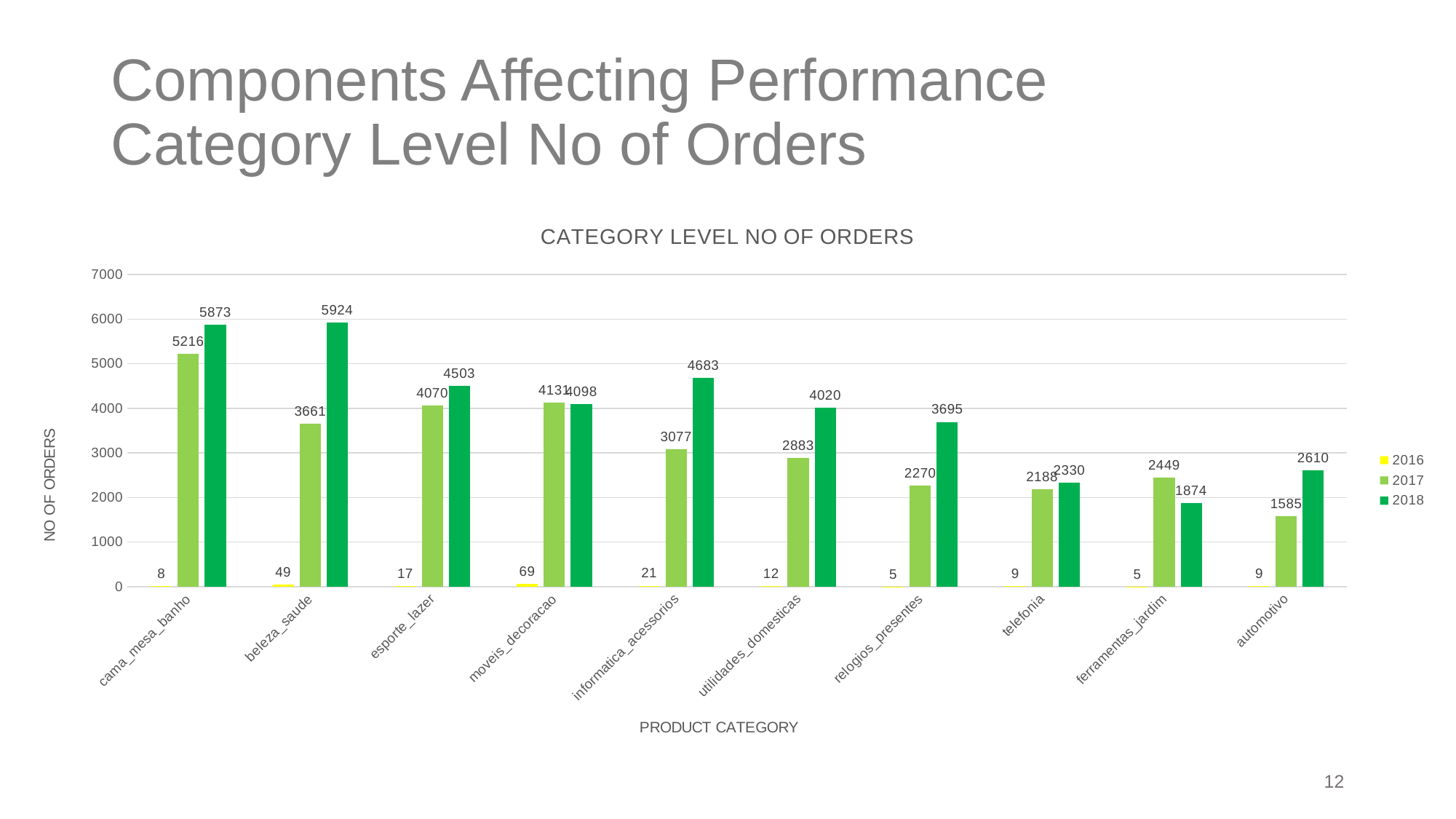

# Components Affecting Performance Category Level No of Orders

### Chart: CATEGORY LEVEL NO OF ORDERS

| Category | 2016 | 2017 | 2018 |
|---|---|---|---|
| cama_mesa_banho | 8.0 | 5216.0 | 5873.0 |
| beleza_saude | 49.0 | 3661.0 | 5924.0 |
| esporte_lazer | 17.0 | 4070.0 | 4503.0 |
| moveis_decoracao | 69.0 | 4131.0 | 4098.0 |
| informatica_acessorios | 21.0 | 3077.0 | 4683.0 |
| utilidades_domesticas | 12.0 | 2883.0 | 4020.0 |
| relogios_presentes | 5.0 | 2270.0 | 3695.0 |
| telefonia | 9.0 | 2188.0 | 2330.0 |
| ferramentas_jardim | 5.0 | 2449.0 | 1874.0 |
| automotivo | 9.0 | 1585.0 | 2610.0 |
12